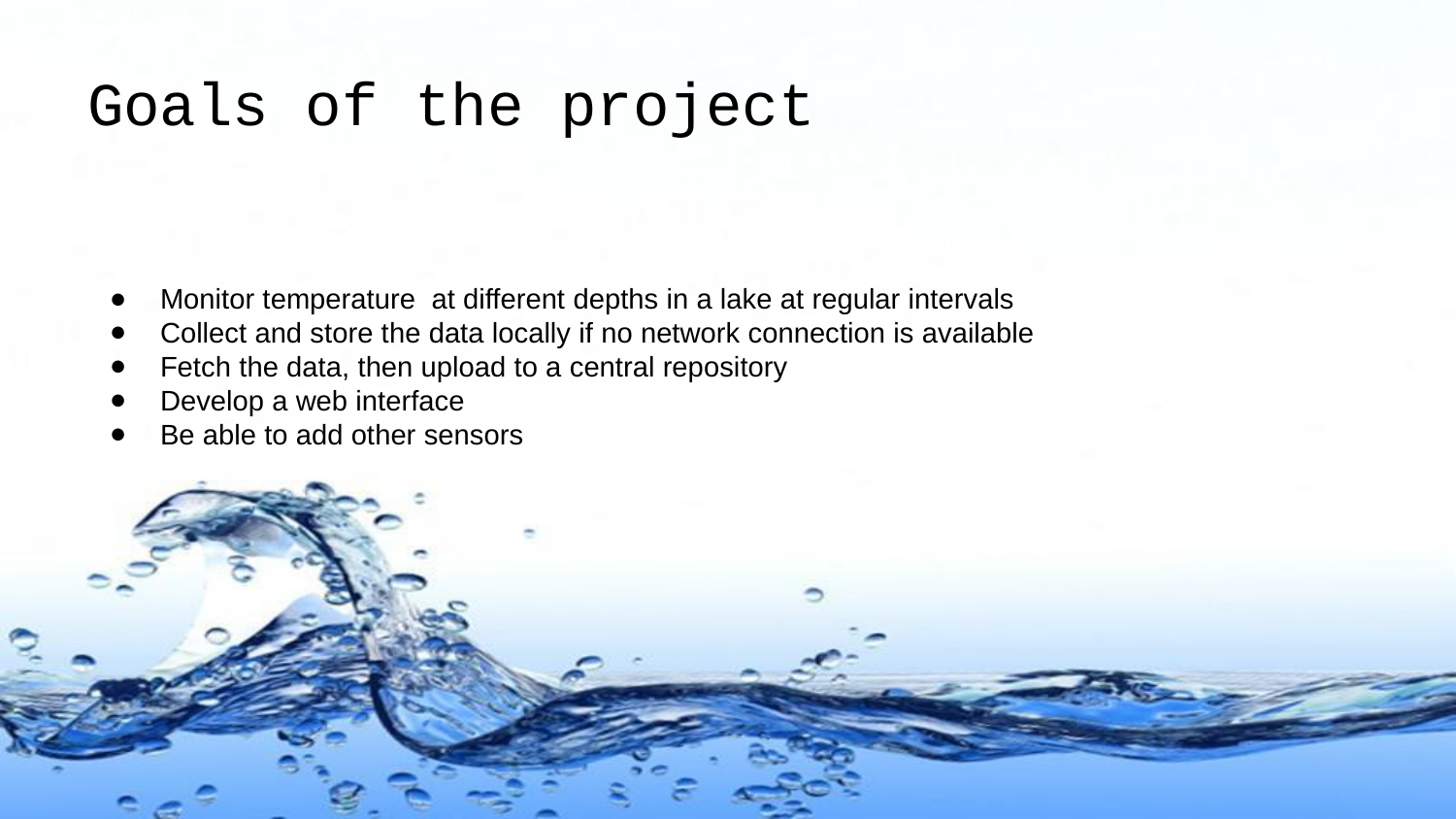

# Goals of the project
Monitor temperature  at different depths in a lake at regular intervals
Collect and store the data locally if no network connection is available
Fetch the data, then upload to a central repository
Develop a web interface
Be able to add other sensors